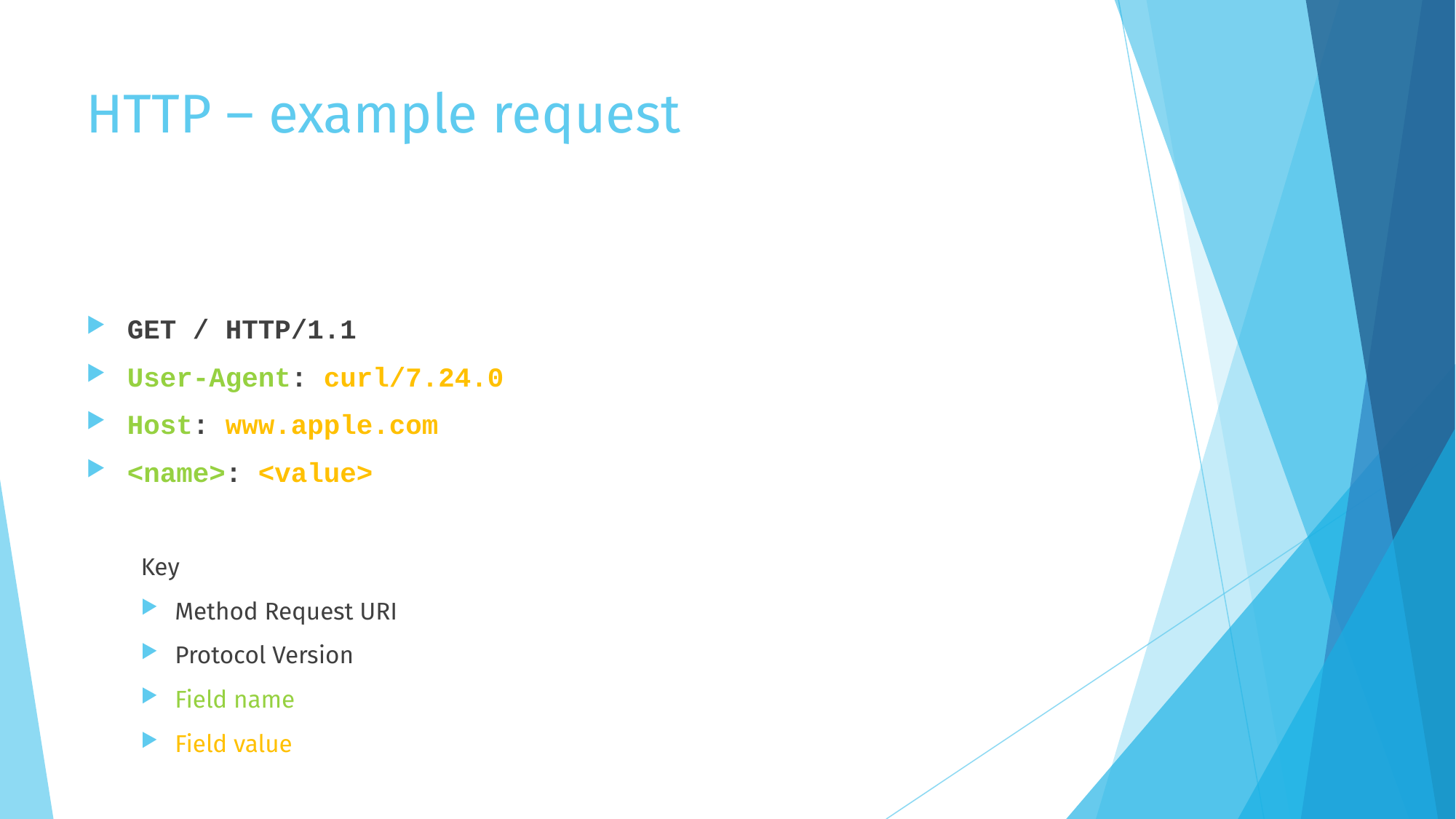

# HTTP – example request

GET / HTTP/1.1
User-Agent: curl/7.24.0
Host: www.apple.com
<name>: <value>

Key
Method Request URI
Protocol Version
Field name
Field value